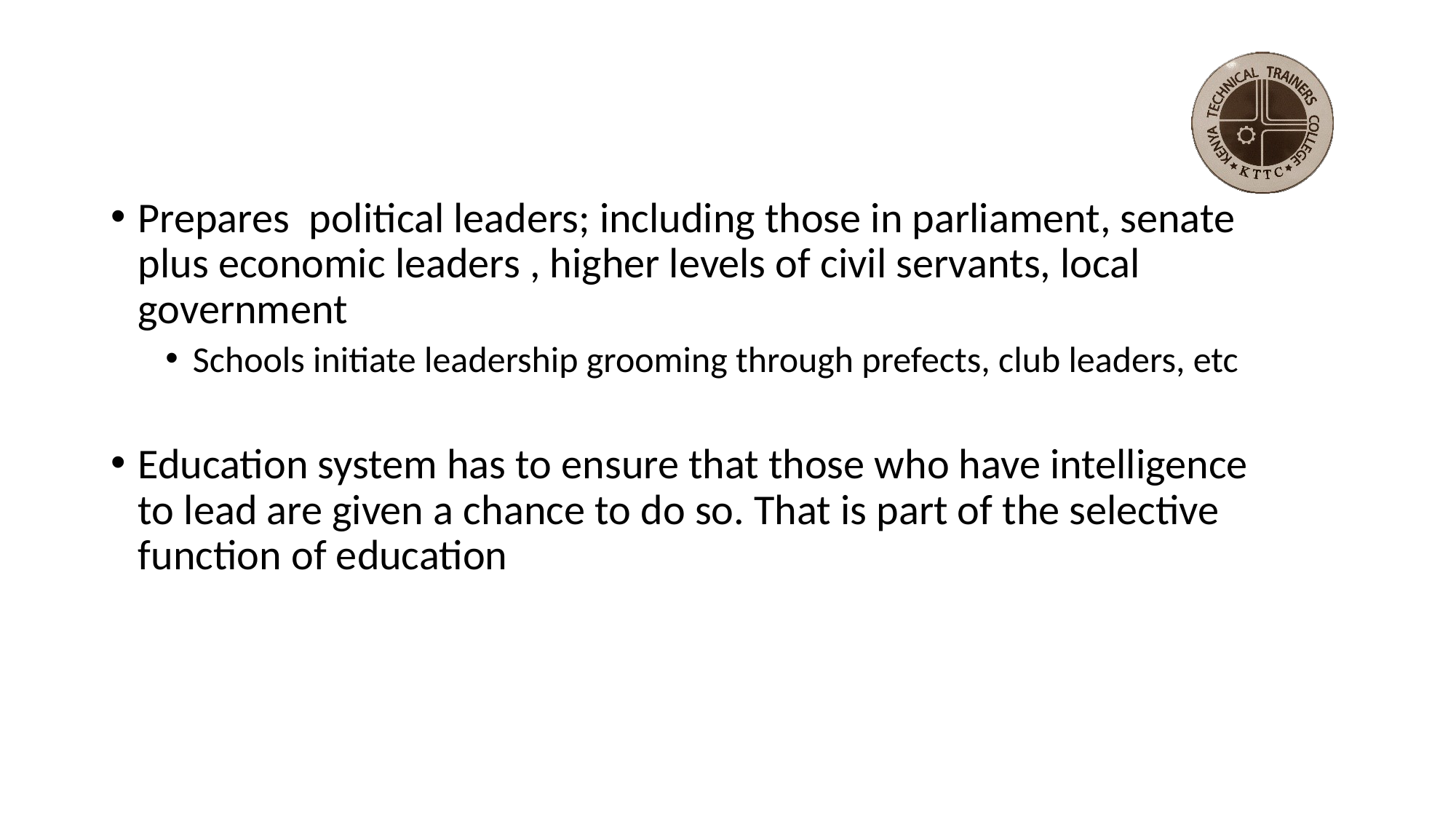

#
Prepares  political leaders; including those in parliament, senate plus economic leaders , higher levels of civil servants, local government
Schools initiate leadership grooming through prefects, club leaders, etc

Education system has to ensure that those who have intelligence to lead are given a chance to do so. That is part of the selective function of education